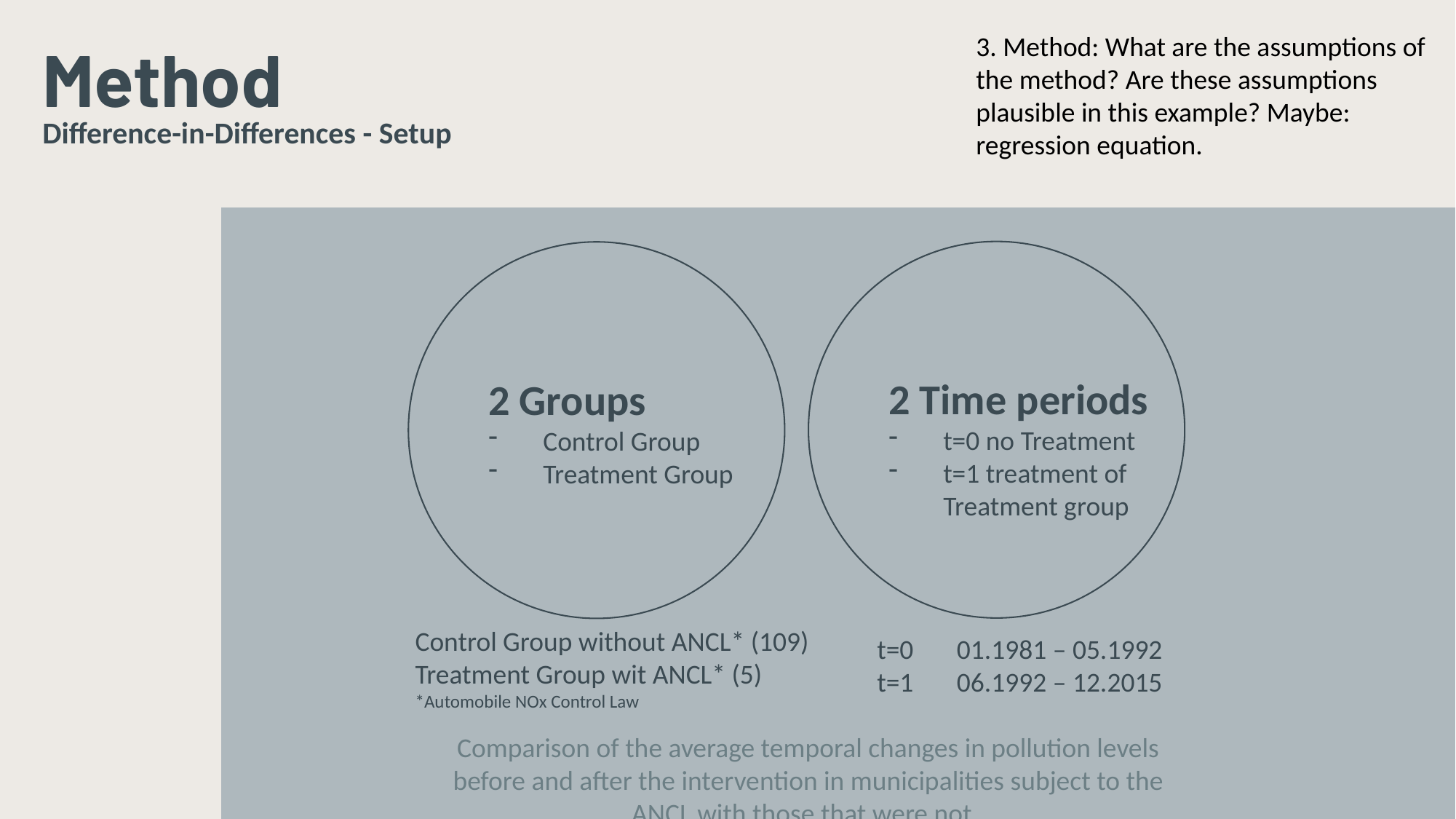

3. Method: What are the assumptions of the method? Are these assumptions plausible in this example? Maybe: regression equation.
Method
Difference-in-Differences - Setup
#

2 Time periods
t=0 no Treatment
t=1 treatment of Treatment group

2 Groups
Control Group
Treatment Group

Control Group without ANCL* (109)
Treatment Group wit ANCL* (5)
*Automobile NOx Control Law

t=0       01.1981 – 05.1992
t=1       06.1992 – 12.2015
Comparison of the average temporal changes in pollution levels before and after the intervention in municipalities subject to the ANCL with those that were not.
Natural Experiments Using R